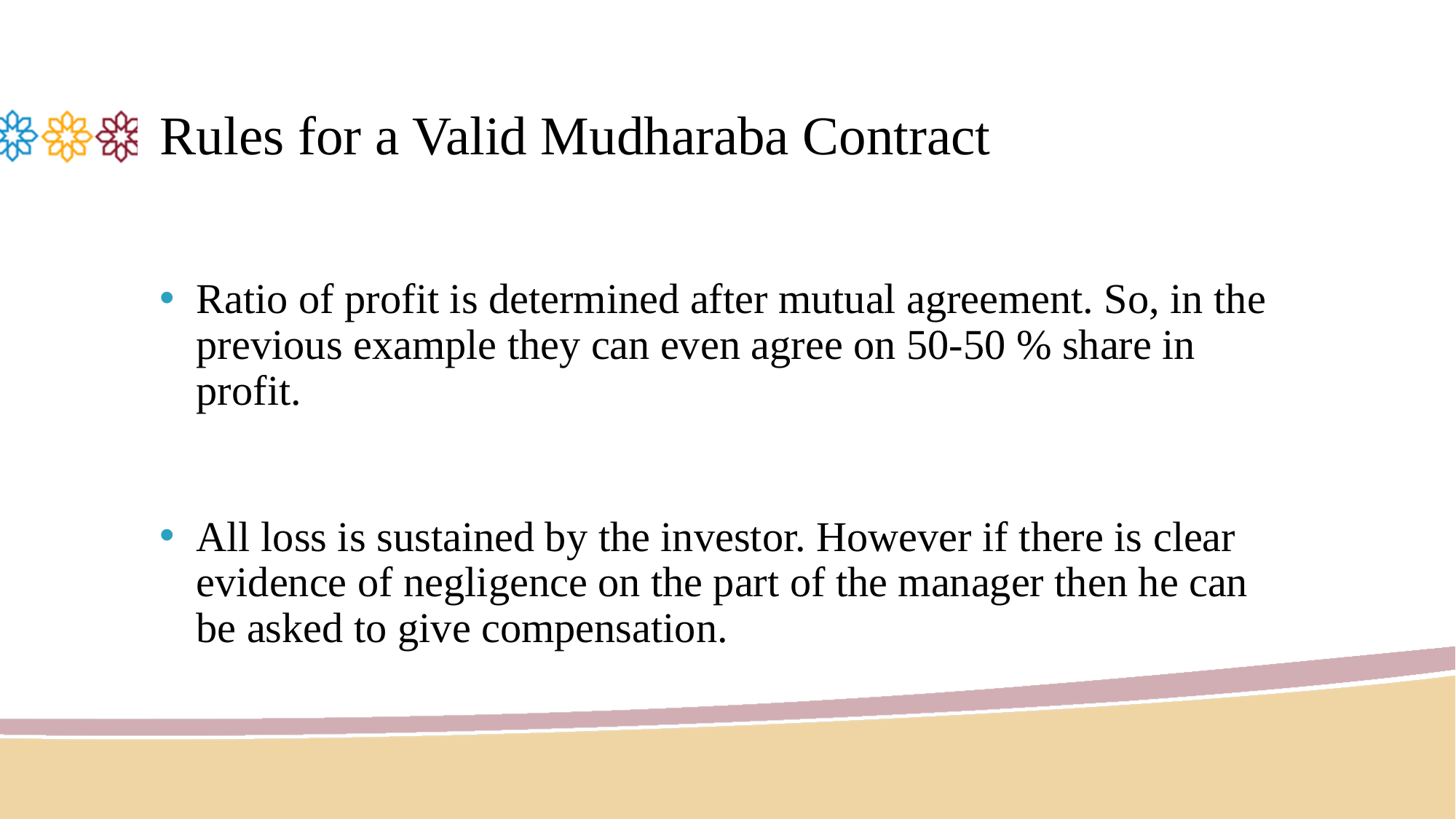

# Rules for a Valid Mudharaba Contract

Ratio of profit is determined after mutual agreement. So, in the previous example they can even agree on 50-50 % share in profit.

All loss is sustained by the investor. However if there is clear evidence of negligence on the part of the manager then he can be asked to give compensation.